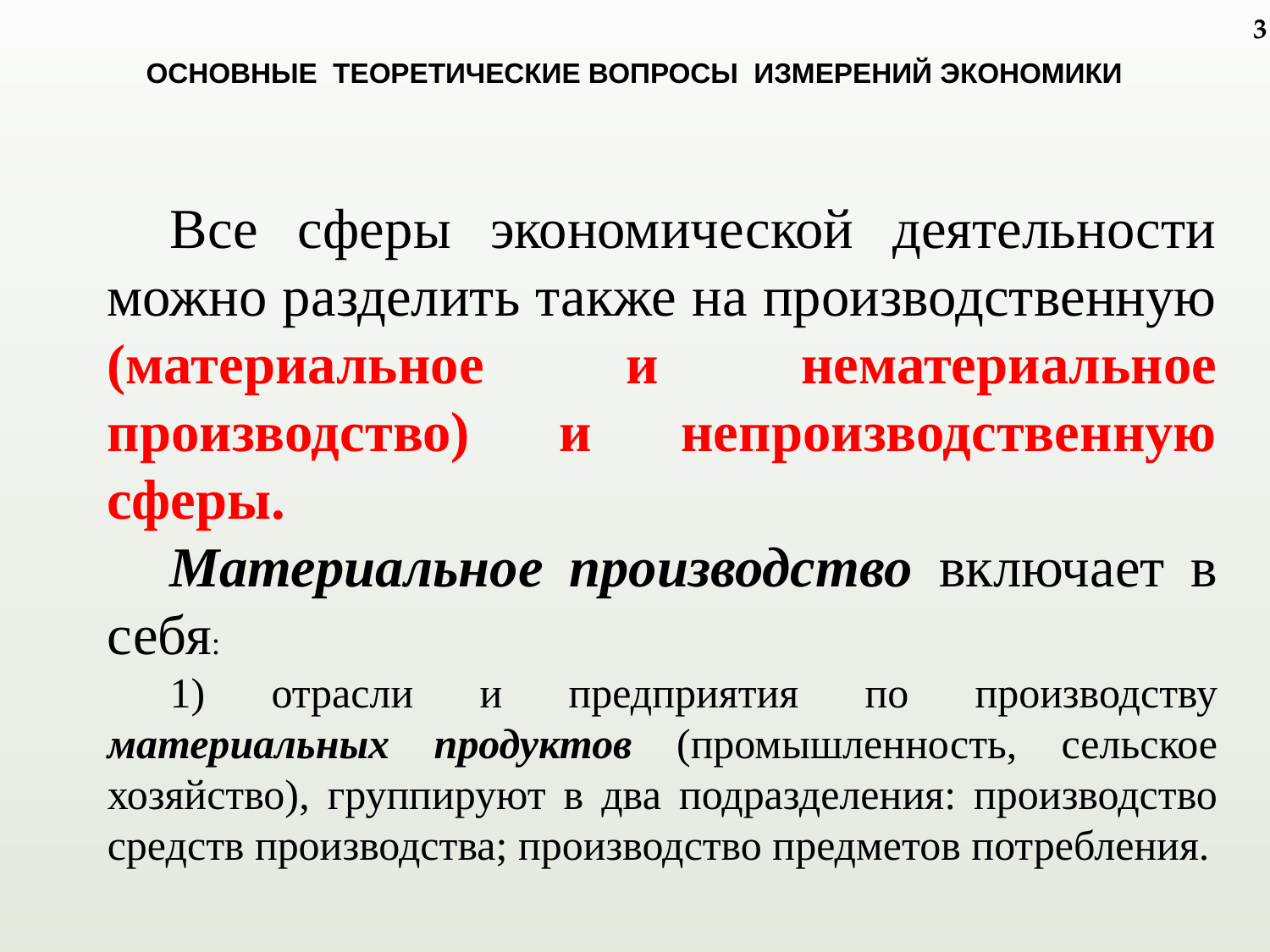

3
# ОСНОВНЫЕ  ТЕОРЕТИЧЕСКИЕ ВОПРОСЫ  ИЗМЕРЕНИЙ ЭКОНОМИКИ

Все сферы экономической деятельности можно разделить также на производственную (материальное и нематериальное производство) и непроизводственную сферы.
Материальное производство включает в себя:
1) отрасли и предприятия по производству материальных продуктов (промышленность, сельское хозяйство), группируют в два подразделения: производство средств производства; производство предметов потребления.